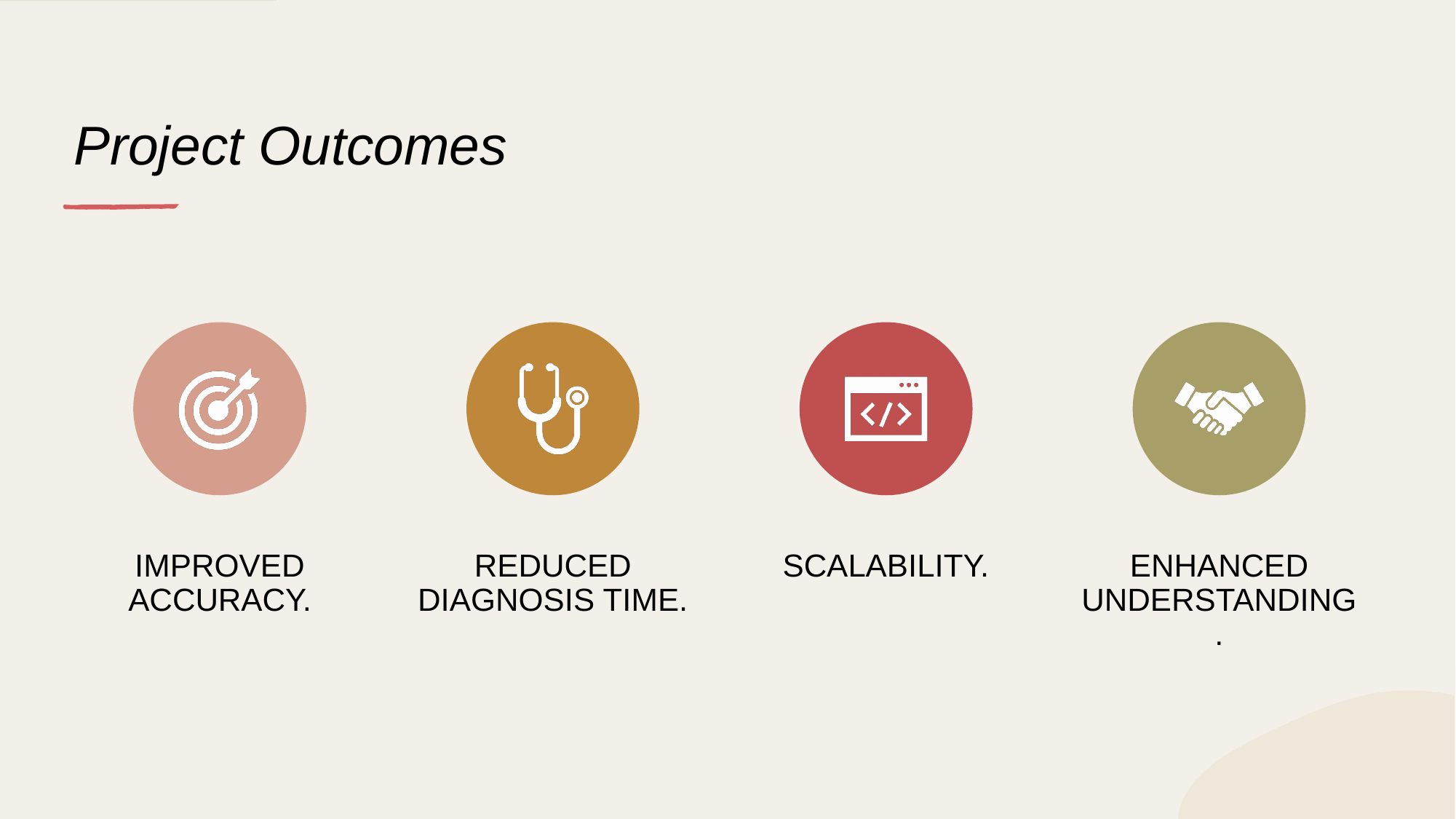

# Project Outcomes

Improved Accuracy.
Reduced Diagnosis Time.
Scalability.
Enhanced Understanding.